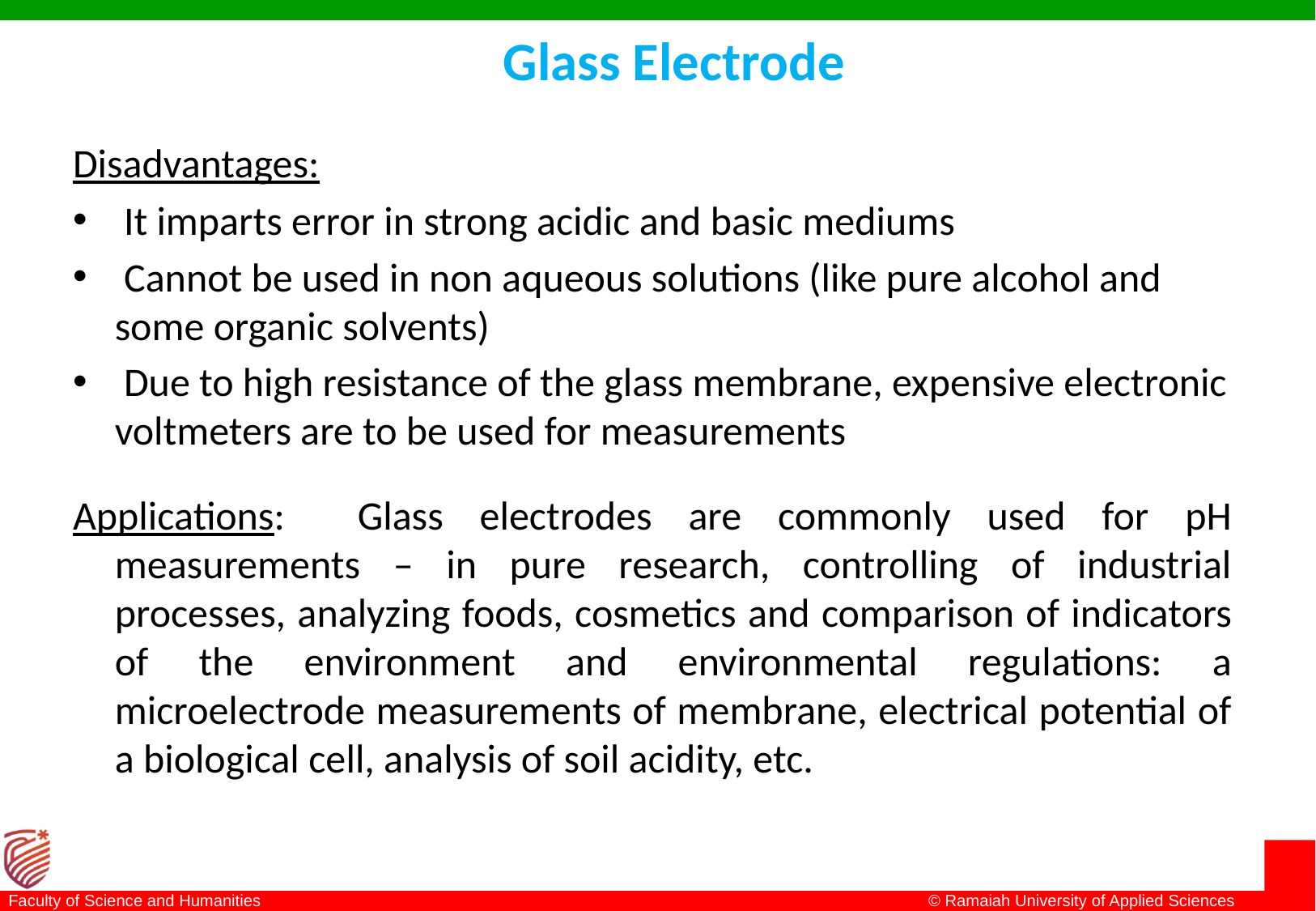

# Glass Electrode
Disadvantages:
 It imparts error in strong acidic and basic mediums
 Cannot be used in non aqueous solutions (like pure alcohol and some organic solvents)
 Due to high resistance of the glass membrane, expensive electronic voltmeters are to be used for measurements

Applications:  Glass electrodes are commonly used for pH measurements – in pure research, controlling of industrial processes, analyzing foods, cosmetics and comparison of indicators of the environment and environmental regulations: a microelectrode measurements of membrane, electrical potential of a biological cell, analysis of soil acidity, etc.